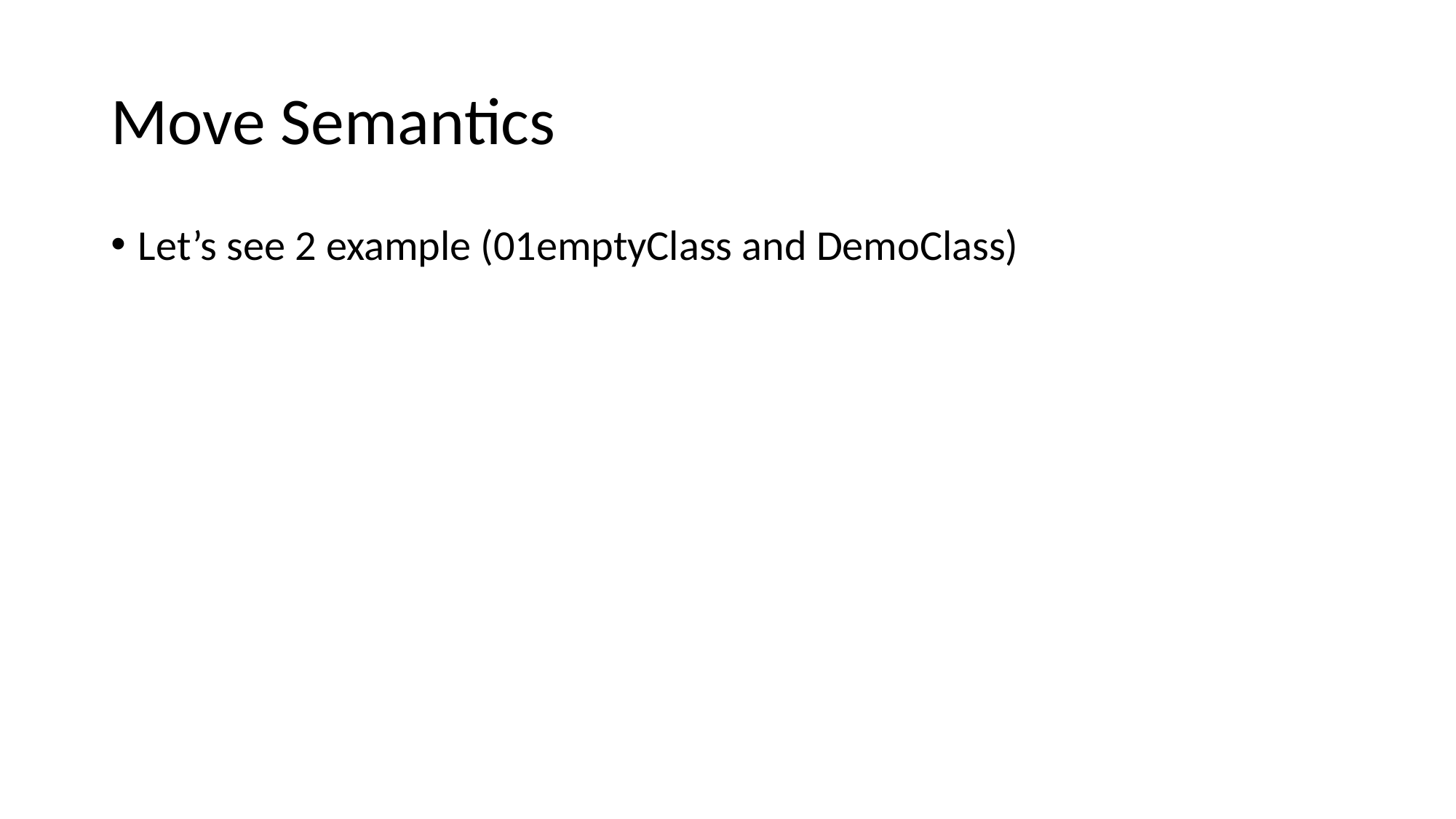

# Move Semantics
Let’s see 2 example (01emptyClass and DemoClass)